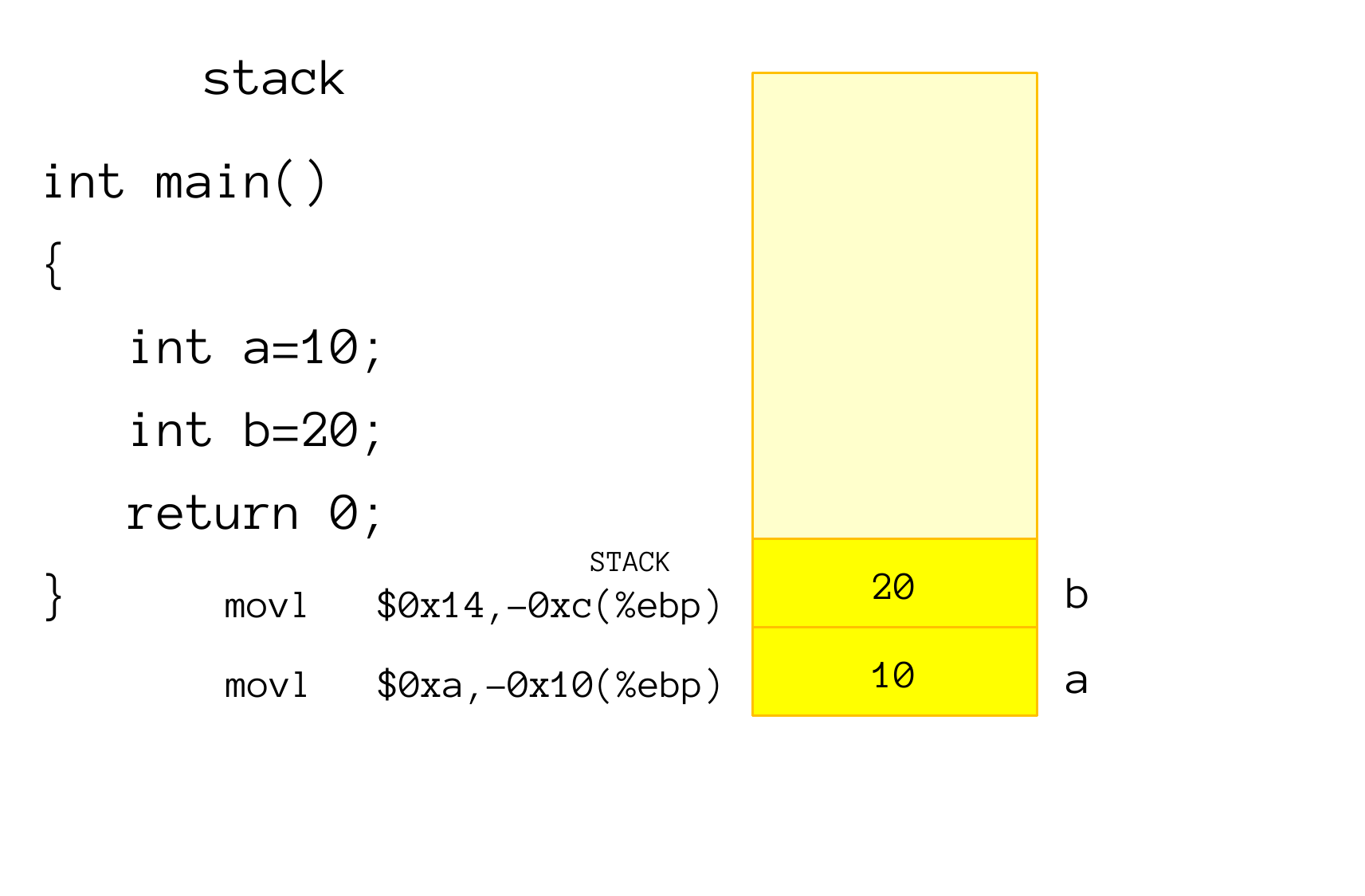

stack

int main()
{
   int a=10;
   int b=20;
   return 0;
}
STACK
20
b
movl   $0x14,-0xc(%ebp)
a
10
movl   $0xa,-0x10(%ebp)